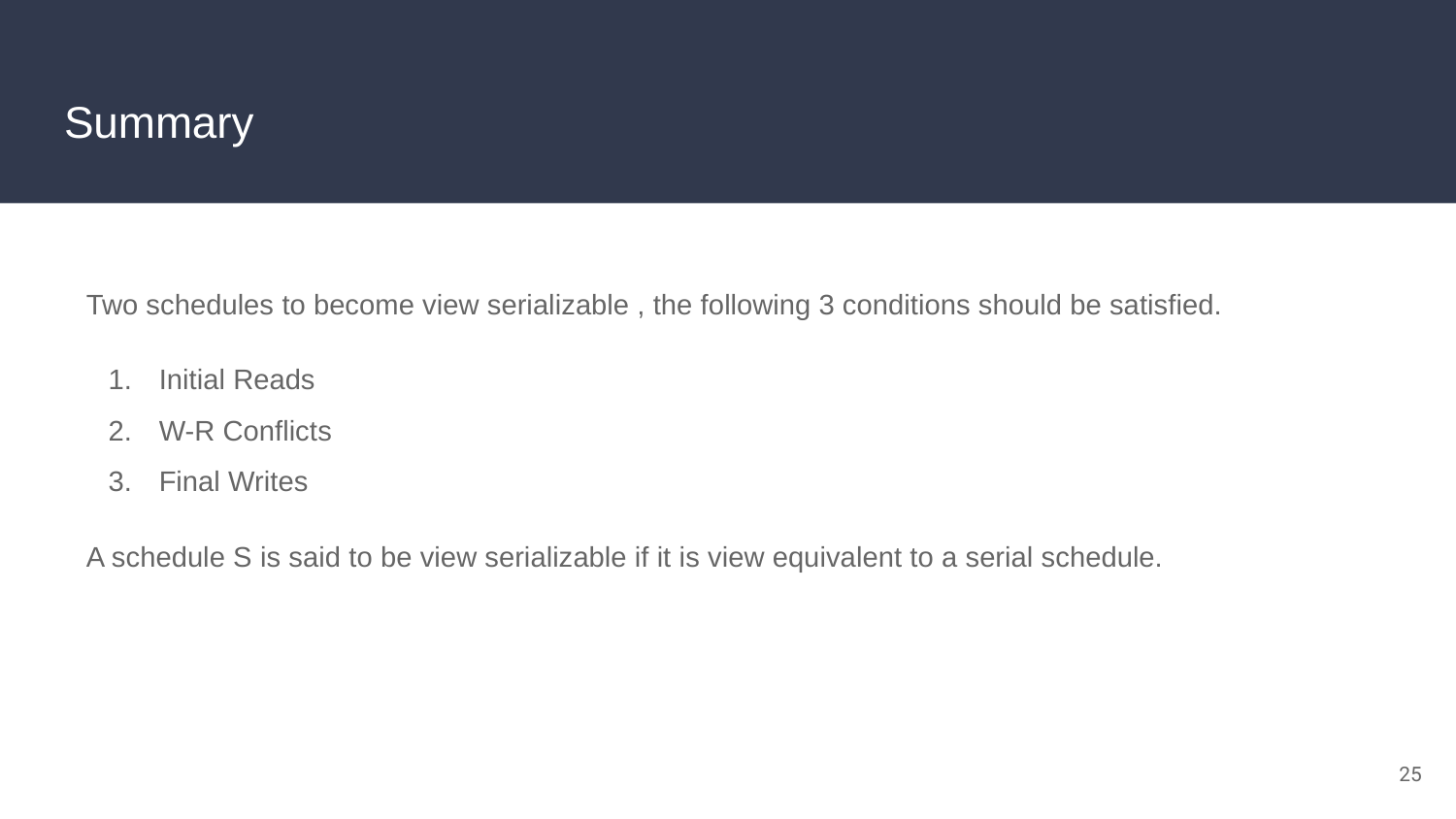

# Summary
Two schedules to become view serializable , the following 3 conditions should be satisfied.
Initial Reads
W-R Conflicts
Final Writes
A schedule S is said to be view serializable if it is view equivalent to a serial schedule.

25